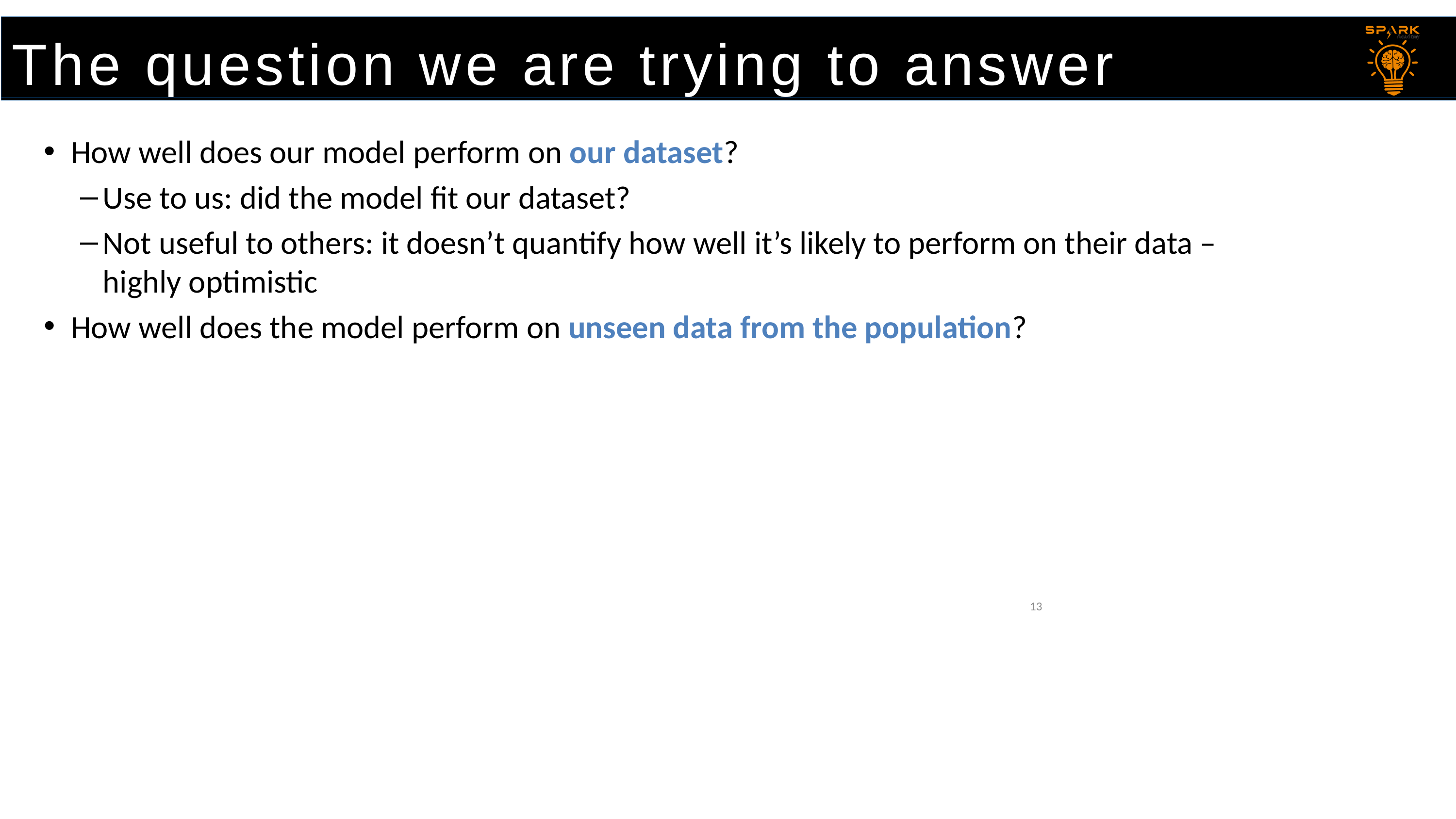

The question we are trying to answer

How well does our model perform on our dataset?
Use to us: did the model fit our dataset?
Not useful to others: it doesn’t quantify how well it’s likely to perform on their data – highly optimistic
How well does the model perform on unseen data from the population?

13